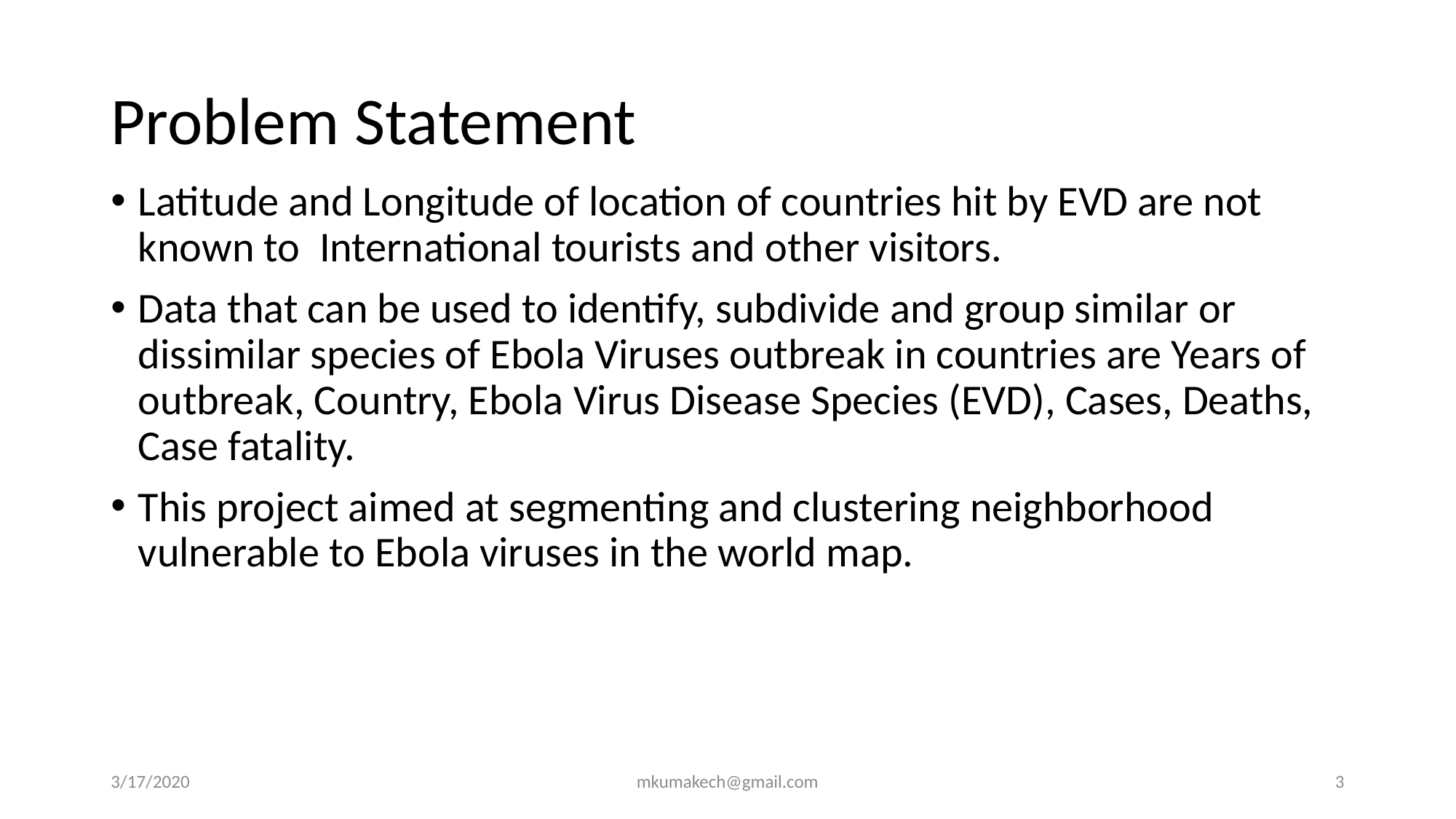

# Problem Statement
Latitude and Longitude of location of countries hit by EVD are not known to  International tourists and other visitors.
Data that can be used to identify, subdivide and group similar or dissimilar species of Ebola Viruses outbreak in countries are Years of outbreak, Country, Ebola Virus Disease Species (EVD), Cases, Deaths, Case fatality.
This project aimed at segmenting and clustering neighborhood vulnerable to Ebola viruses in the world map.

3/17/2020
mkumakech@gmail.com
3